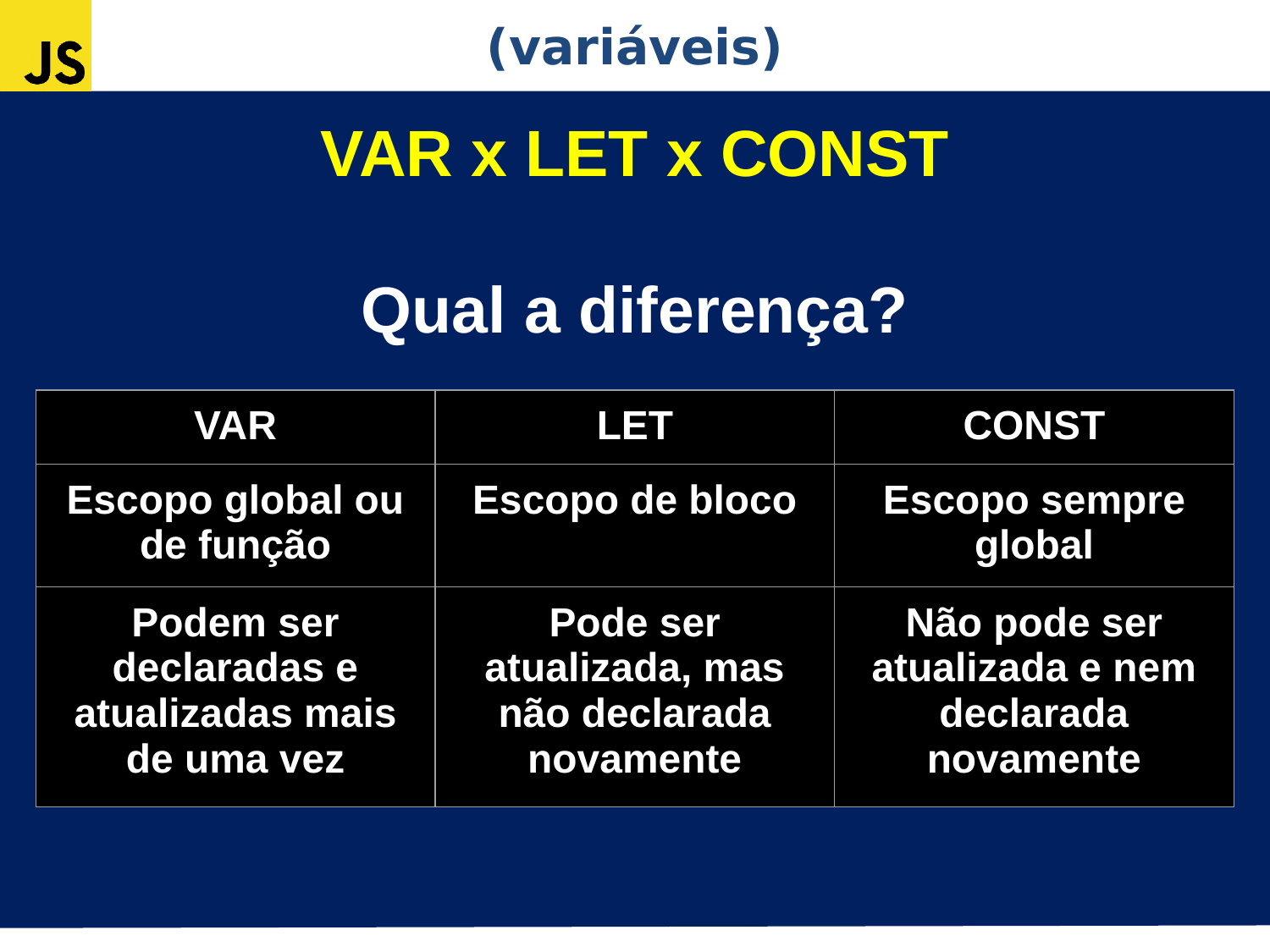

(variáveis)
VAR x LET x CONST

Qual a diferença?
| VAR | LET | CONST |
| --- | --- | --- |
| Escopo global ou de função | Escopo de bloco | Escopo sempre global |
| Podem ser declaradas e atualizadas mais de uma vez | Pode ser atualizada, mas não declarada novamente | Não pode ser atualizada e nem declarada novamente |